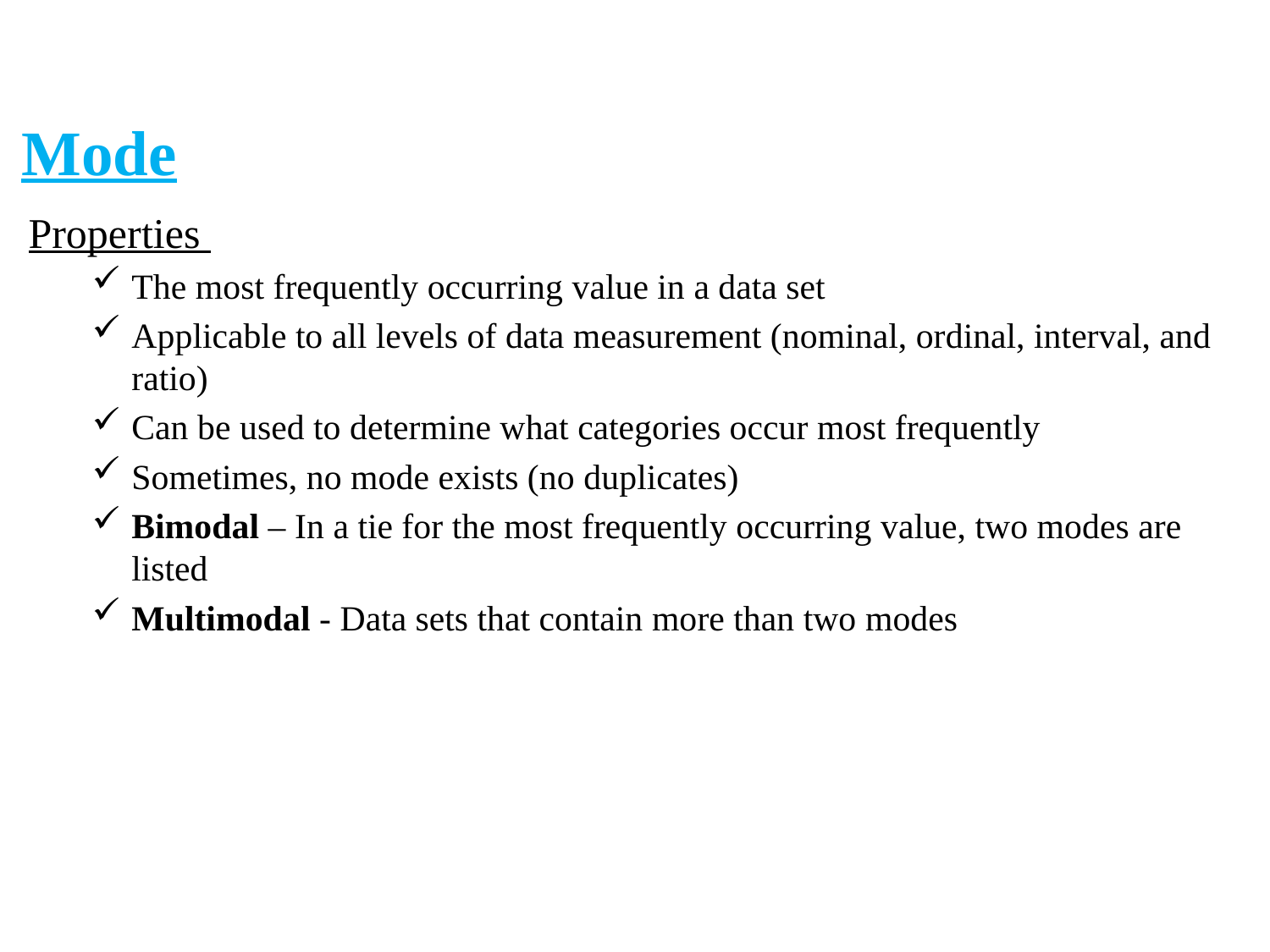

Mode
Properties
The most frequently occurring value in a data set
Applicable to all levels of data measurement (nominal, ordinal, interval, and ratio)
Can be used to determine what categories occur most frequently
Sometimes, no mode exists (no duplicates)
Bimodal – In a tie for the most frequently occurring value, two modes are listed
Multimodal - Data sets that contain more than two modes